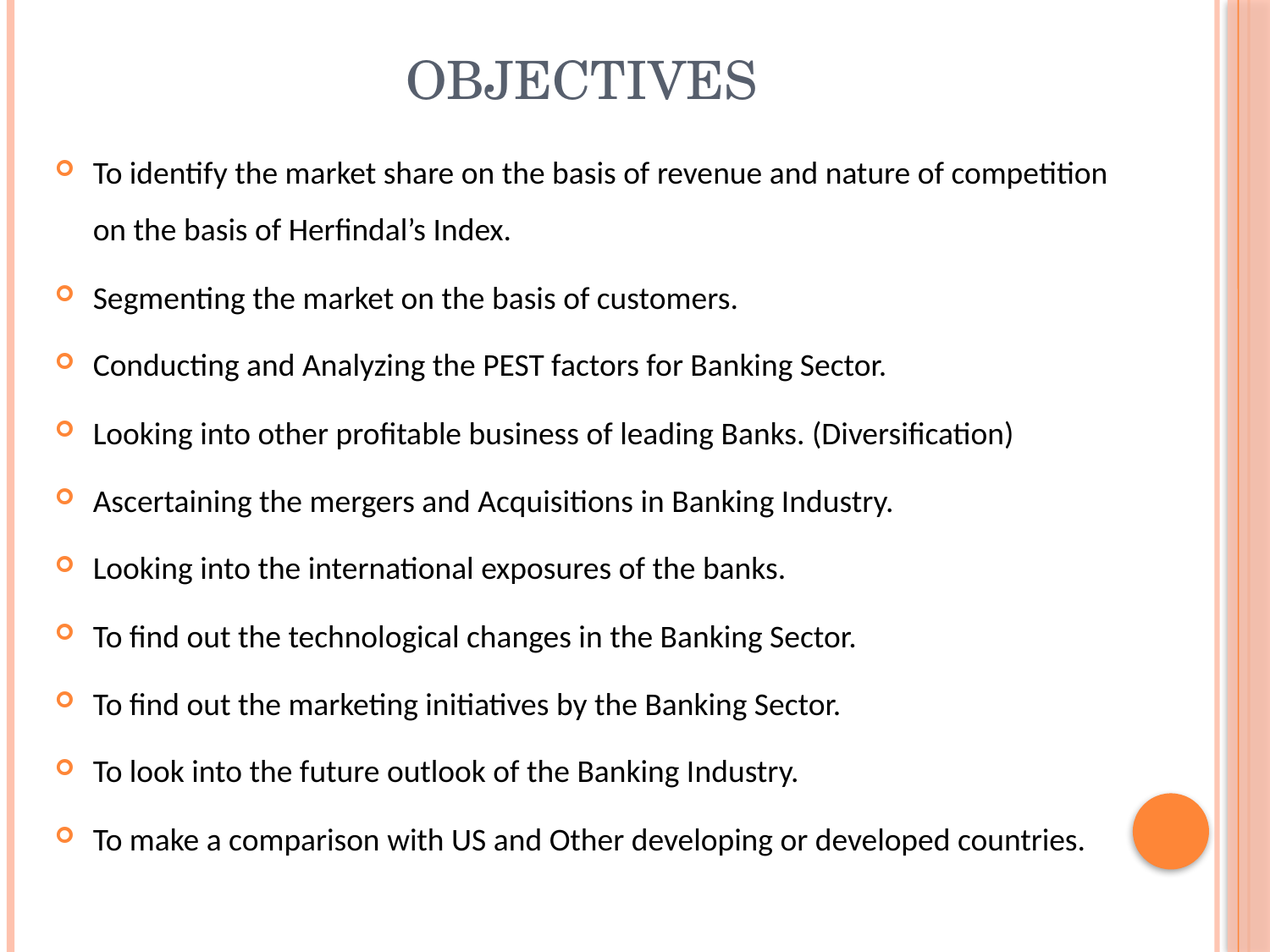

# Objectives
To identify the market share on the basis of revenue and nature of competition on the basis of Herfindal’s Index.
Segmenting the market on the basis of customers.
Conducting and Analyzing the PEST factors for Banking Sector.
Looking into other profitable business of leading Banks. (Diversification)
Ascertaining the mergers and Acquisitions in Banking Industry.
Looking into the international exposures of the banks.
To find out the technological changes in the Banking Sector.
To find out the marketing initiatives by the Banking Sector.
To look into the future outlook of the Banking Industry.
To make a comparison with US and Other developing or developed countries.